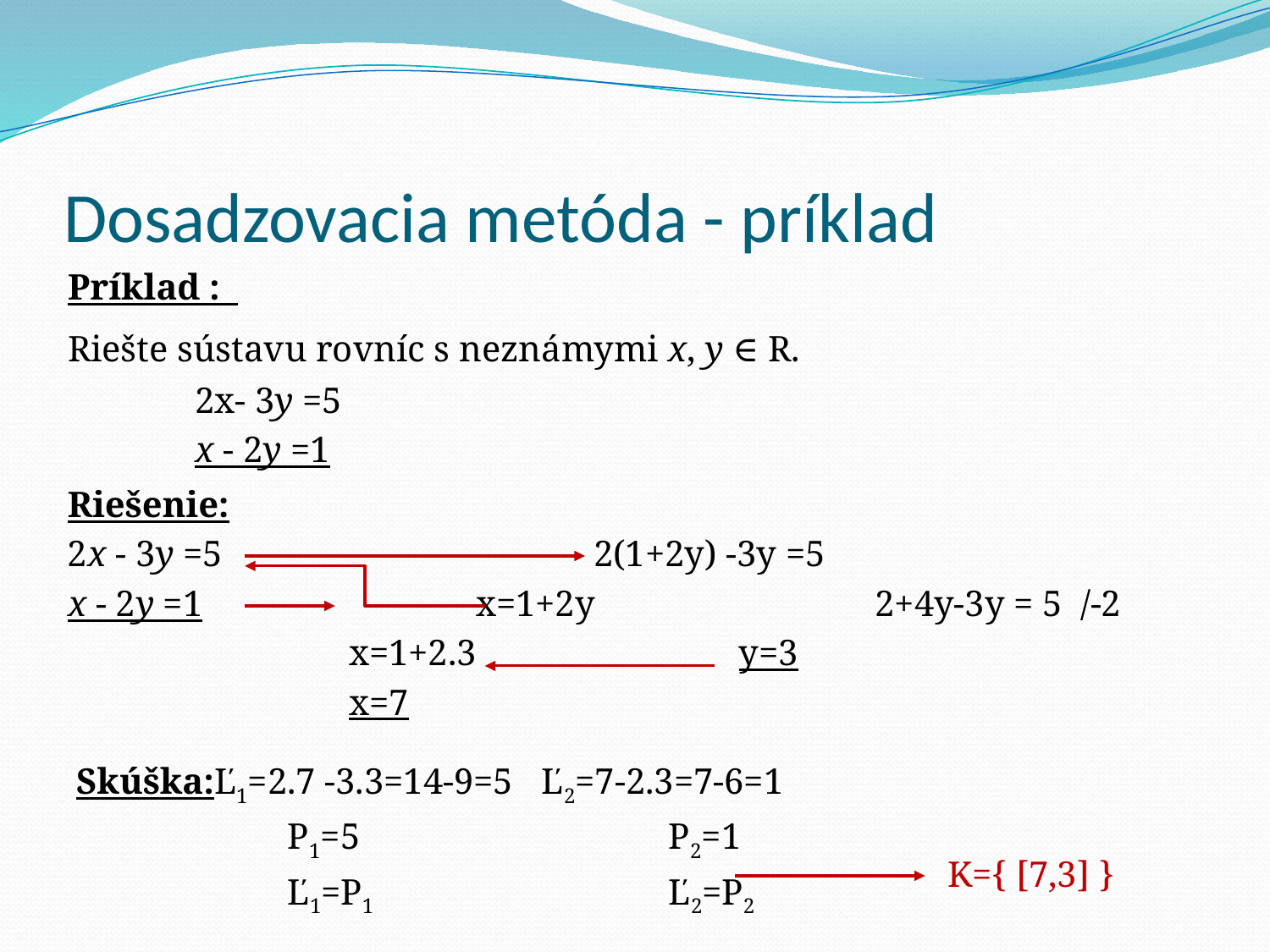

# Dosadzovacia metóda - príklad
Príklad :
Riešte sústavu rovníc s neznámymi x, y ∈ R.
	2x- 3y =5
	x - 2y =1

Riešenie:
2x - 3y =5			  2(1+2y) -3y =5
x - 2y =1	       	   x=1+2y		     2+4y-3y = 5  /-2
		   x=1+2.3		    y=3
		   x=7

Skúška:Ľ1=2.7 -3.3=14-9=5	Ľ2=7-2.3=7-6=1
		P1=5			P2=1
		Ľ1=P1			Ľ2=P2

K={ [7,3] }